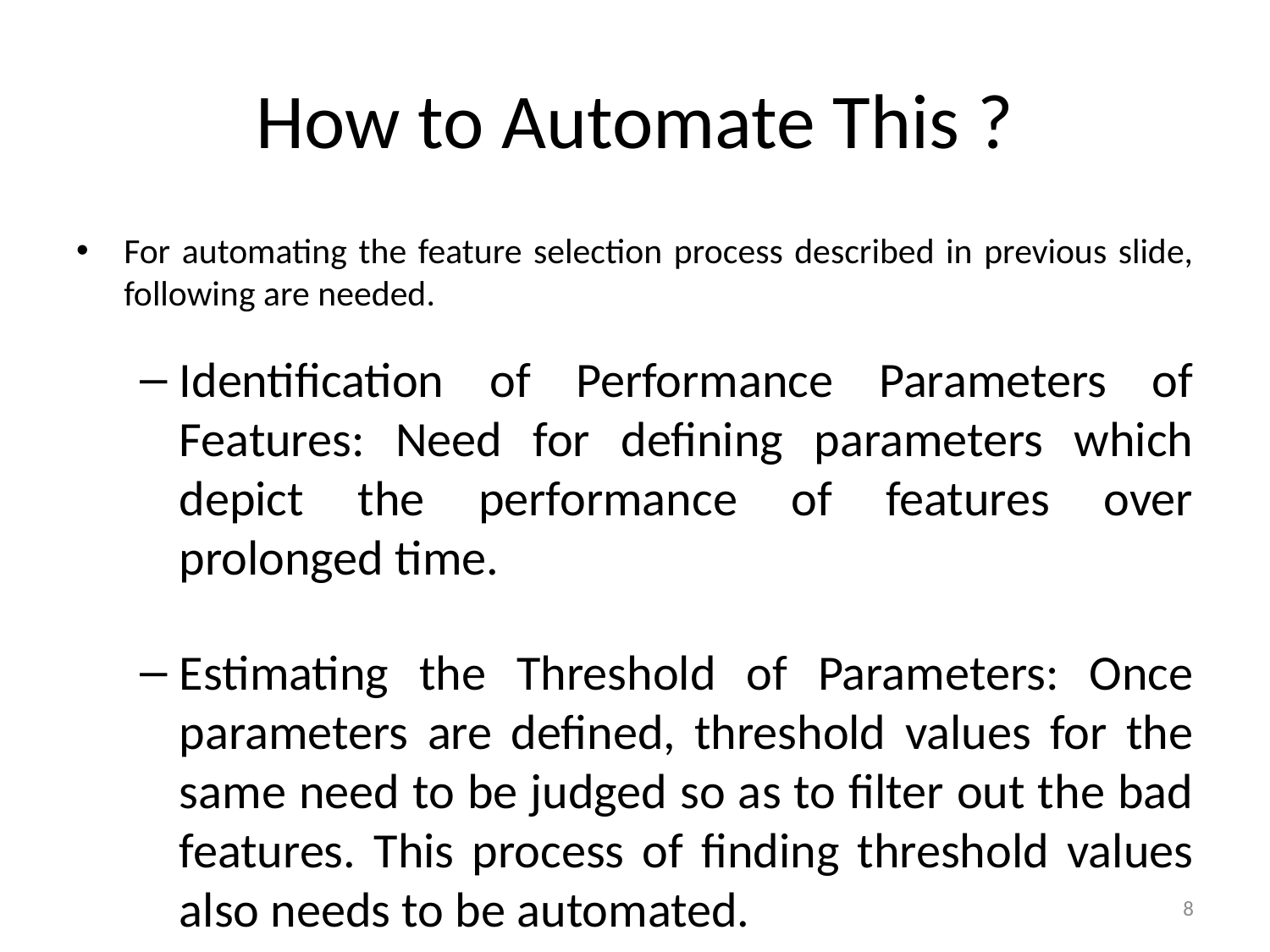

# How to Automate This ?
For automating the feature selection process described in previous slide, following are needed.

Identification of Performance Parameters of Features: Need for defining parameters which depict the performance of features over prolonged time.

Estimating the Threshold of Parameters: Once parameters are defined, threshold values for the same need to be judged so as to filter out the bad features. This process of finding threshold values also needs to be automated.

Automatic Rejection of Dataset: Good features may get rejected due to corrupt datasets; hence automatic rejection of corrupt datasets (if any) is also needed.
8